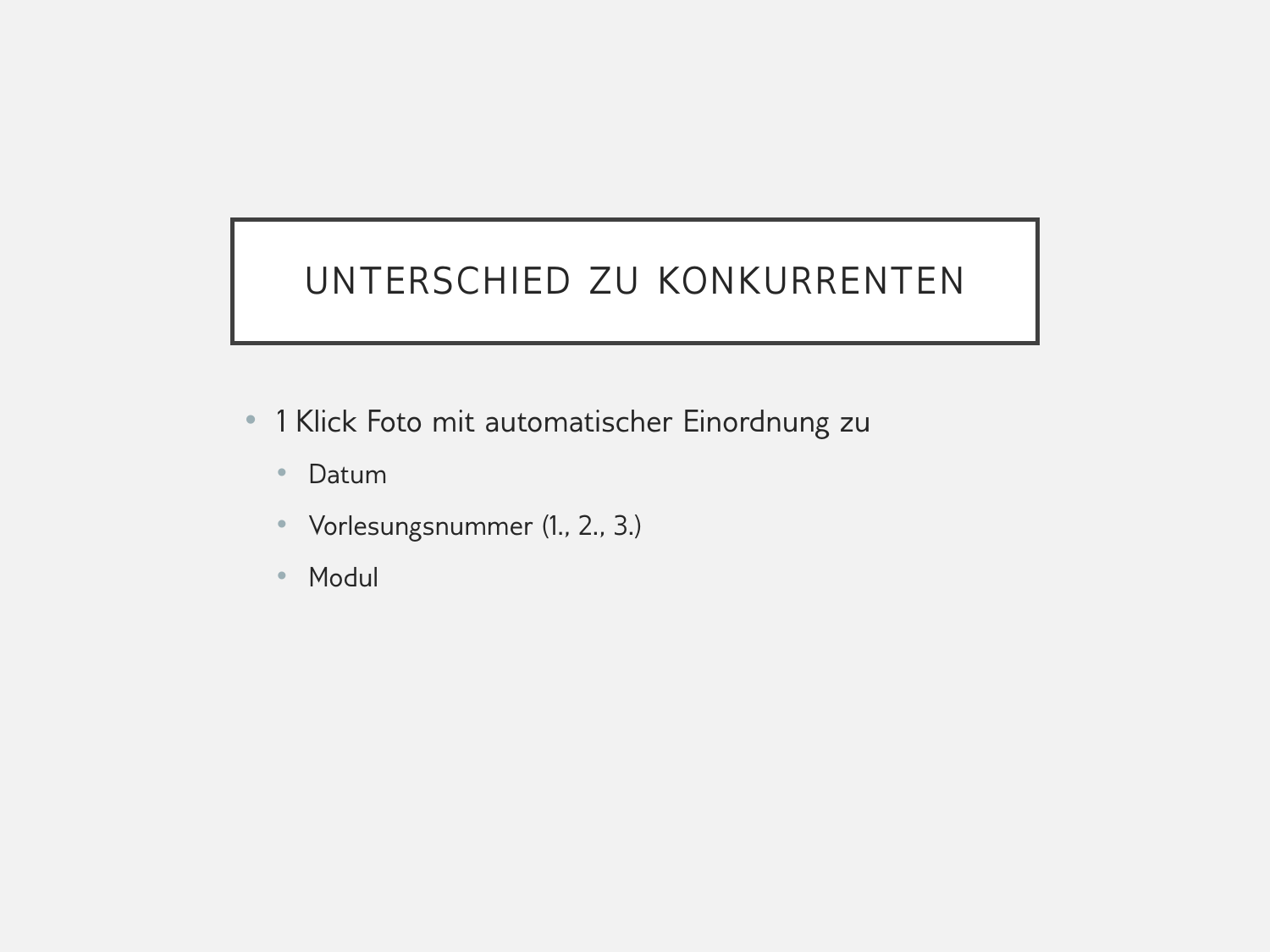

# Unterschied zu Konkurrenten
1 Klick Foto mit automatischer Einordnung zu
Datum
Vorlesungsnummer (1., 2., 3.)
Modul